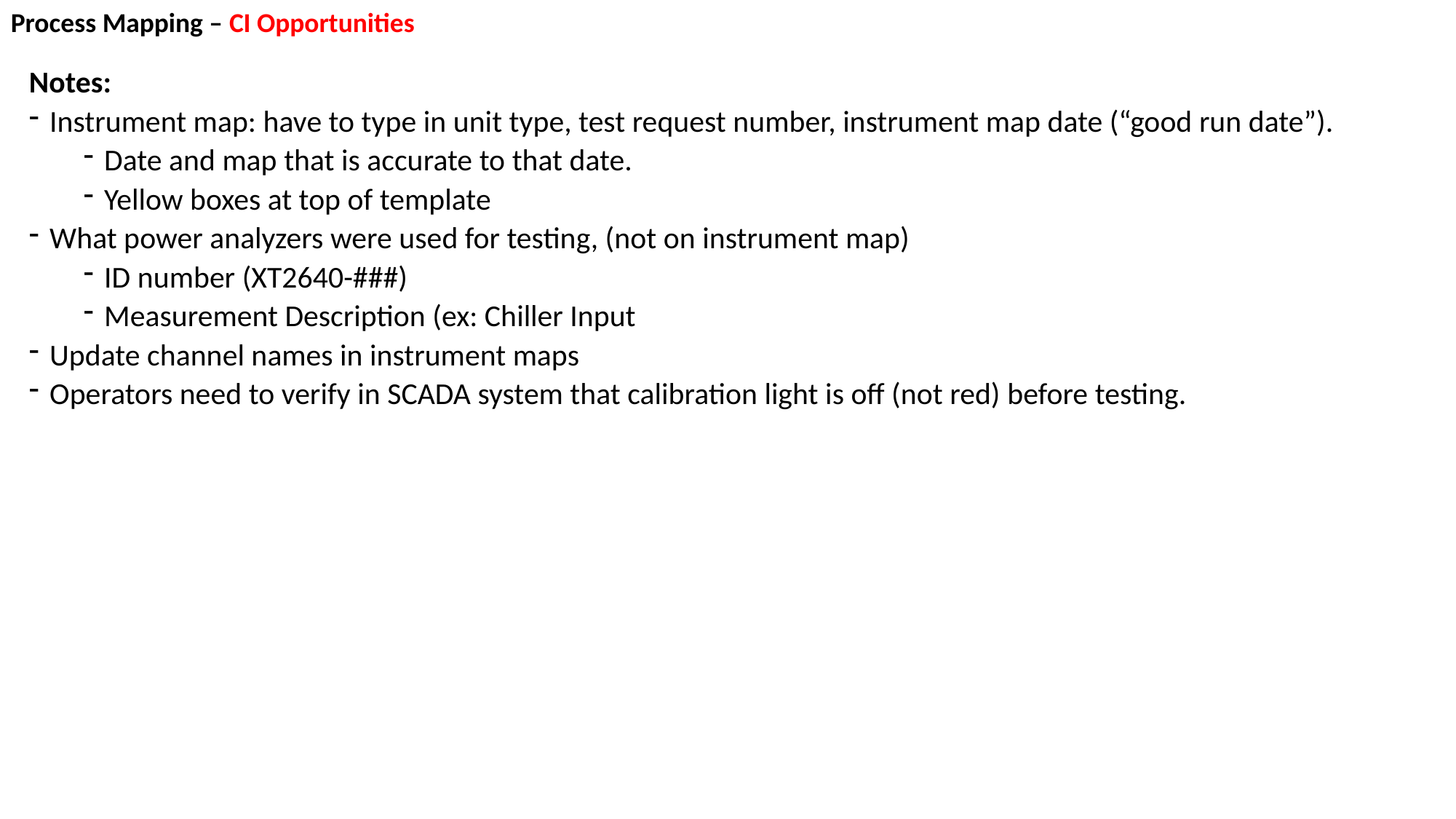

Process Mapping – CI Opportunities
Notes:
Instrument map: have to type in unit type, test request number, instrument map date (“good run date”).
Date and map that is accurate to that date.
Yellow boxes at top of template
What power analyzers were used for testing, (not on instrument map)
ID number (XT2640-###)
Measurement Description (ex: Chiller Input
Update channel names in instrument maps
Operators need to verify in SCADA system that calibration light is off (not red) before testing.